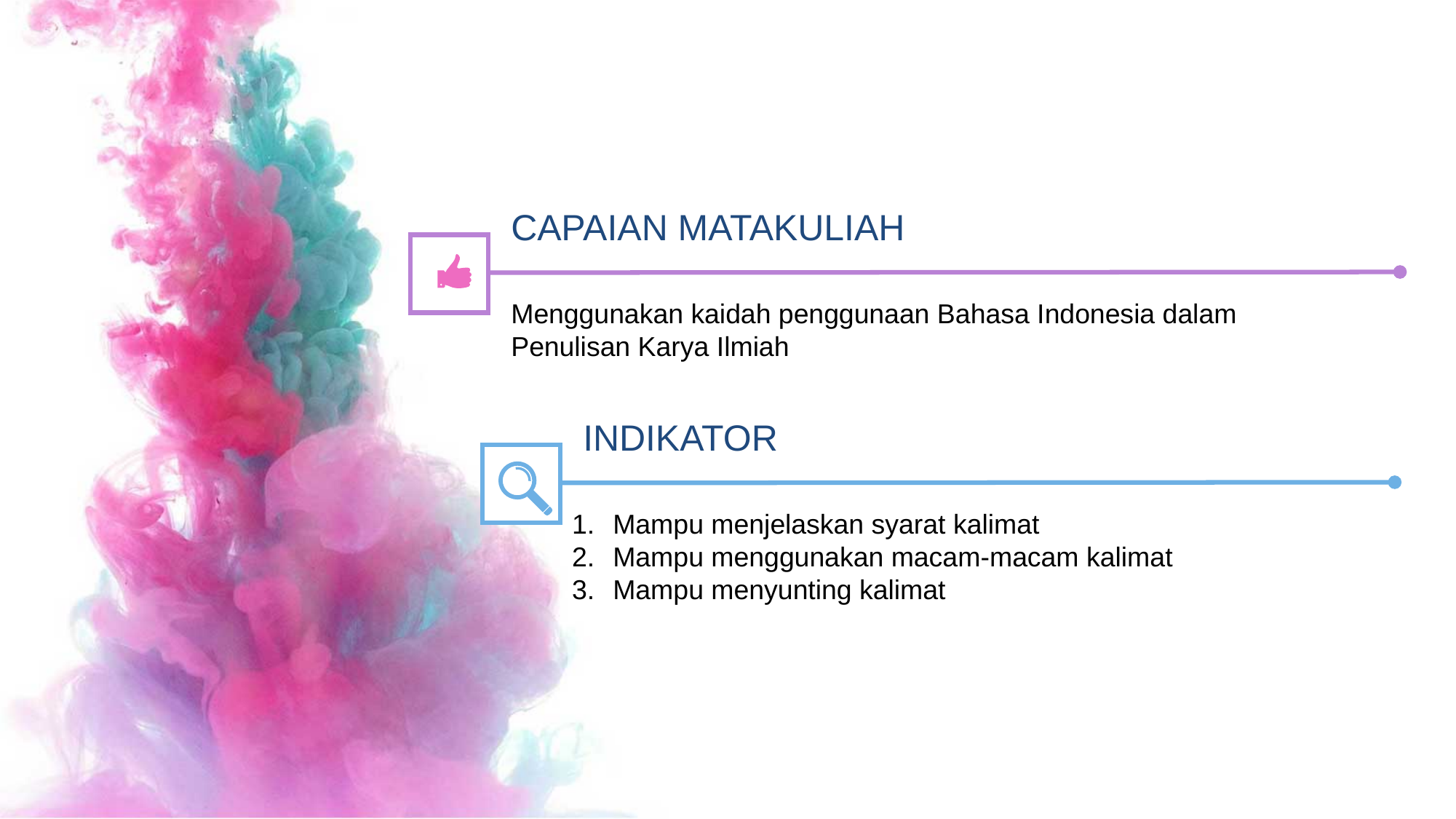

CAPAIAN MATAKULIAH

Menggunakan kaidah penggunaan Bahasa Indonesia dalam Penulisan Karya Ilmiah
INDIKATOR

Mampu menjelaskan syarat kalimat
Mampu menggunakan macam-macam kalimat
Mampu menyunting kalimat